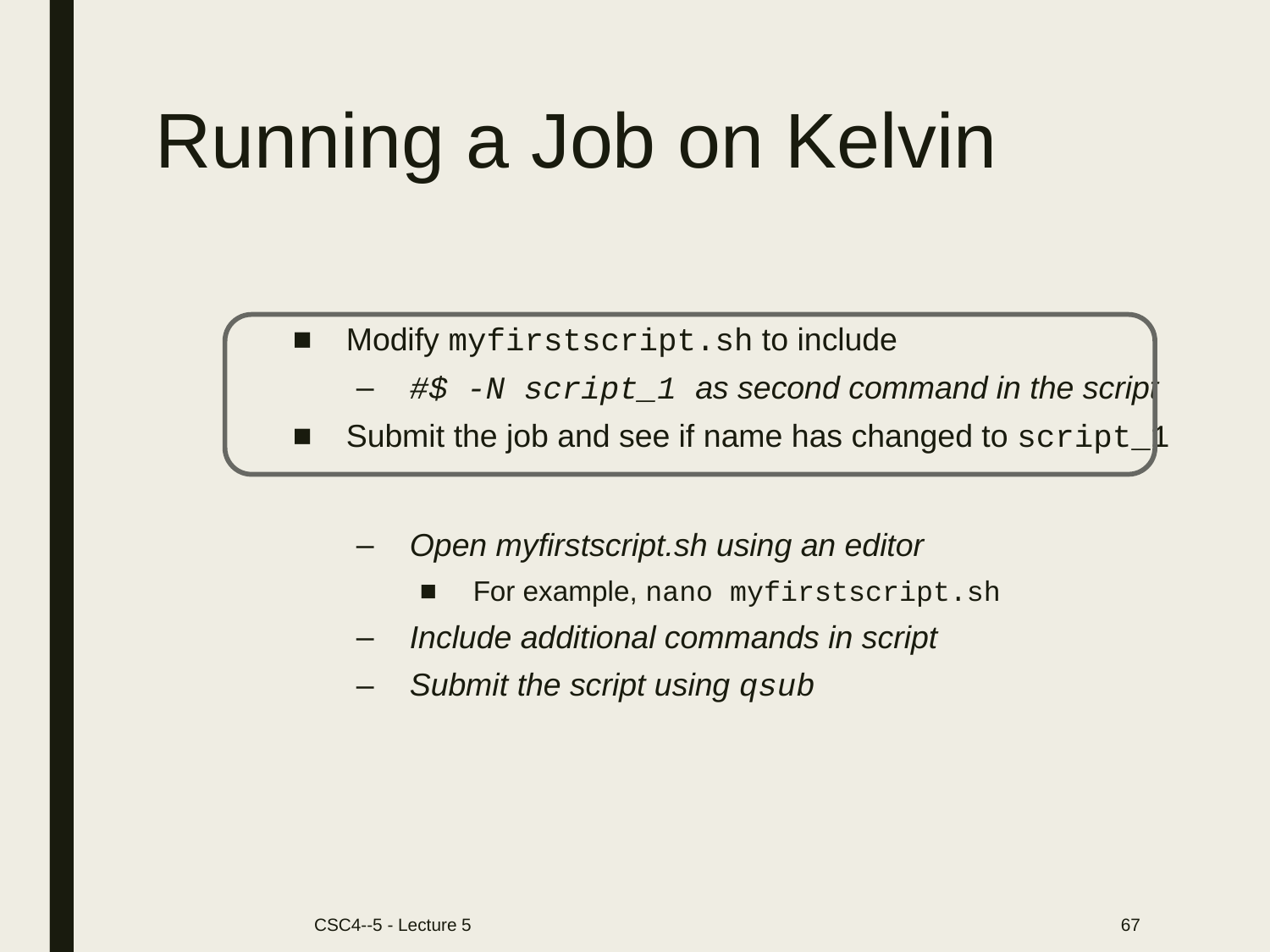

# Running a Job on Kelvin

Modify myfirstscript.sh to include
#$ -N script_1 as second command in the script
Submit the job and see if name has changed to script_1

Open myfirstscript.sh using an editor
For example, nano myfirstscript.sh
Include additional commands in script
Submit the script using qsub

CSC4--5 - Lecture 5
67